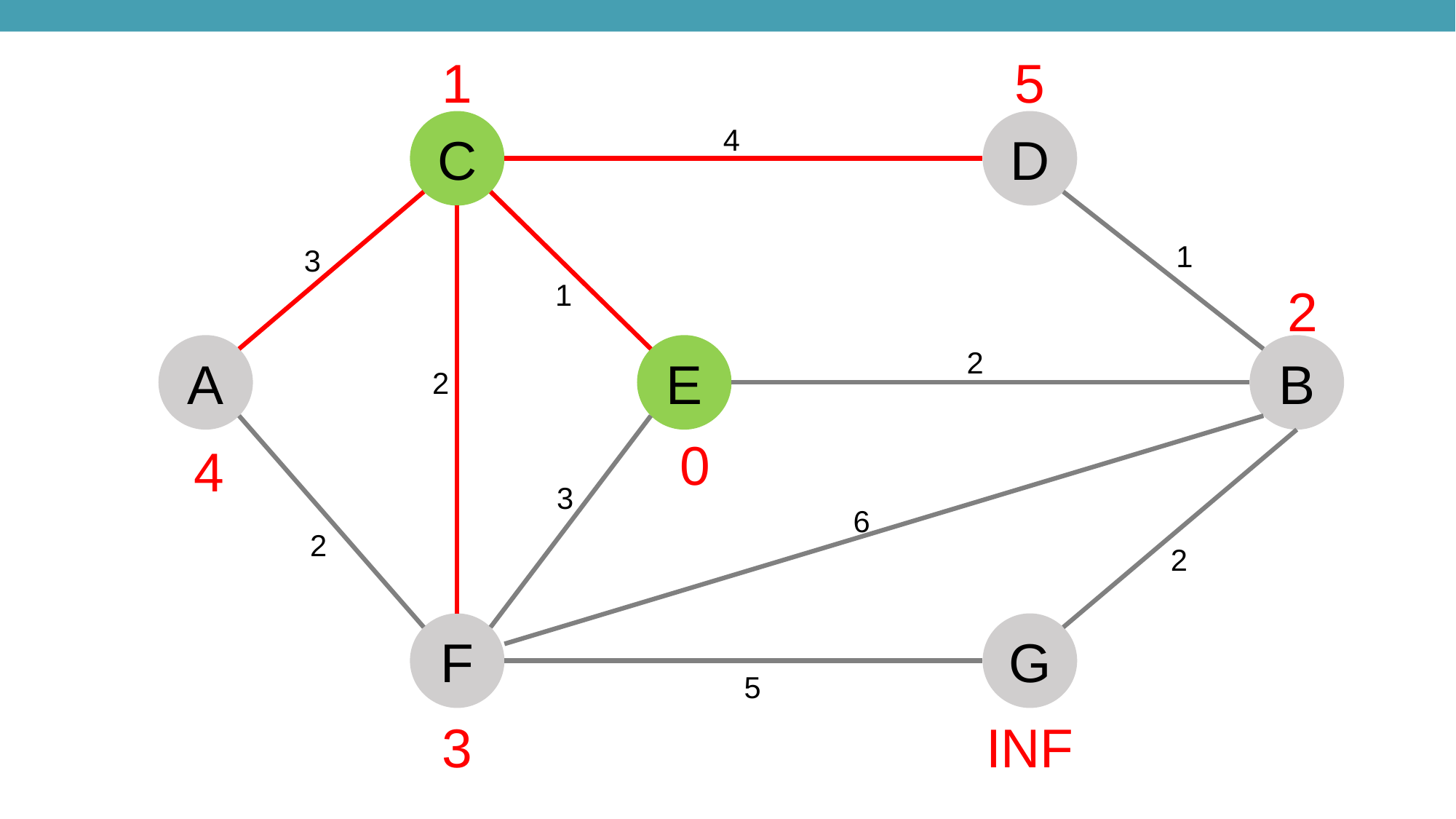

1
5
C
D
4
1
3
1
2
A
E
B
2
2
0
4
3
6
2
2
F
G
5
3
INF